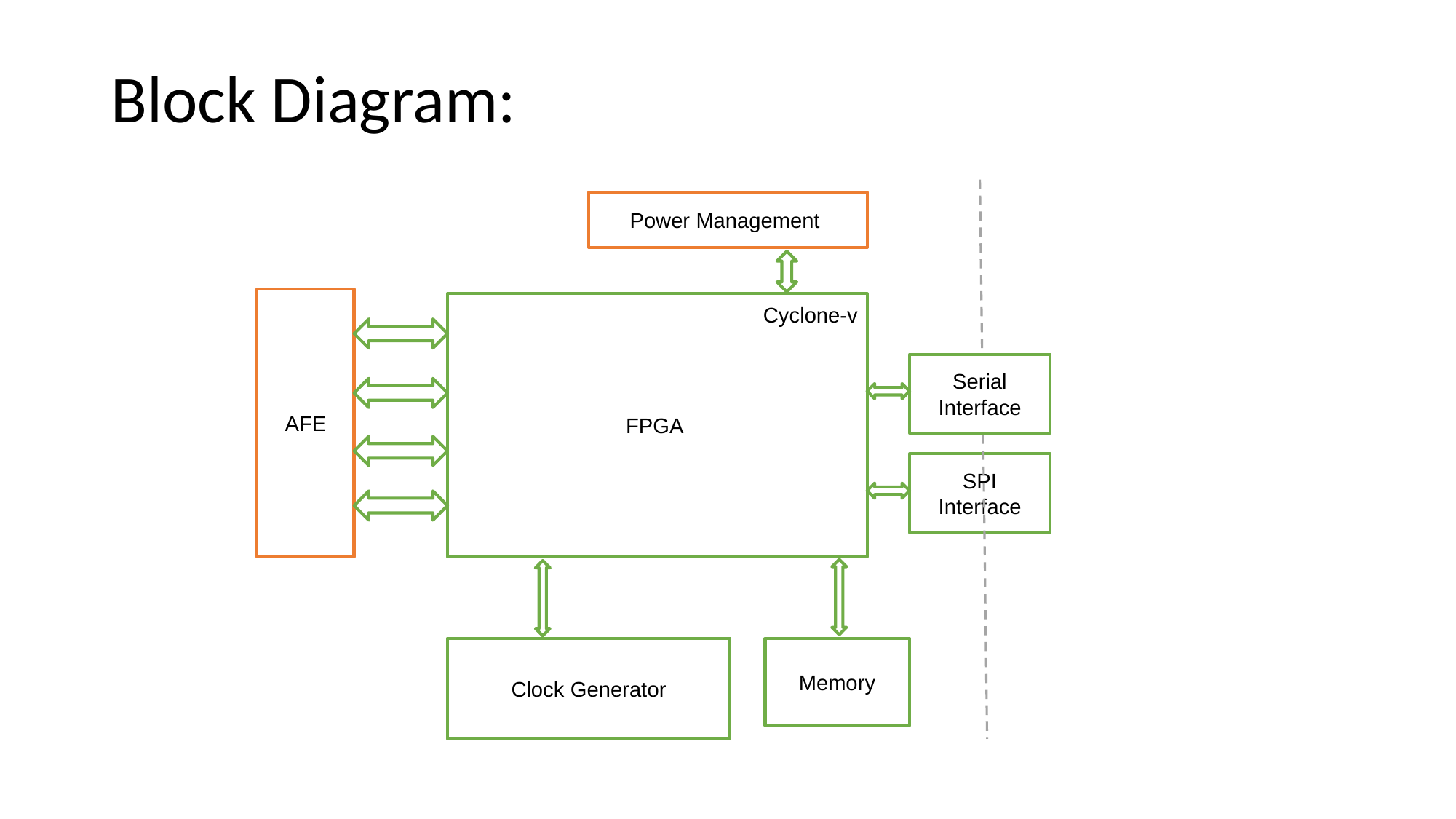

# Block Diagram:
Power Management

AFE
FPGA
Cyclone-v

Serial Interface

SPI Interface

Clock Generator
Memory